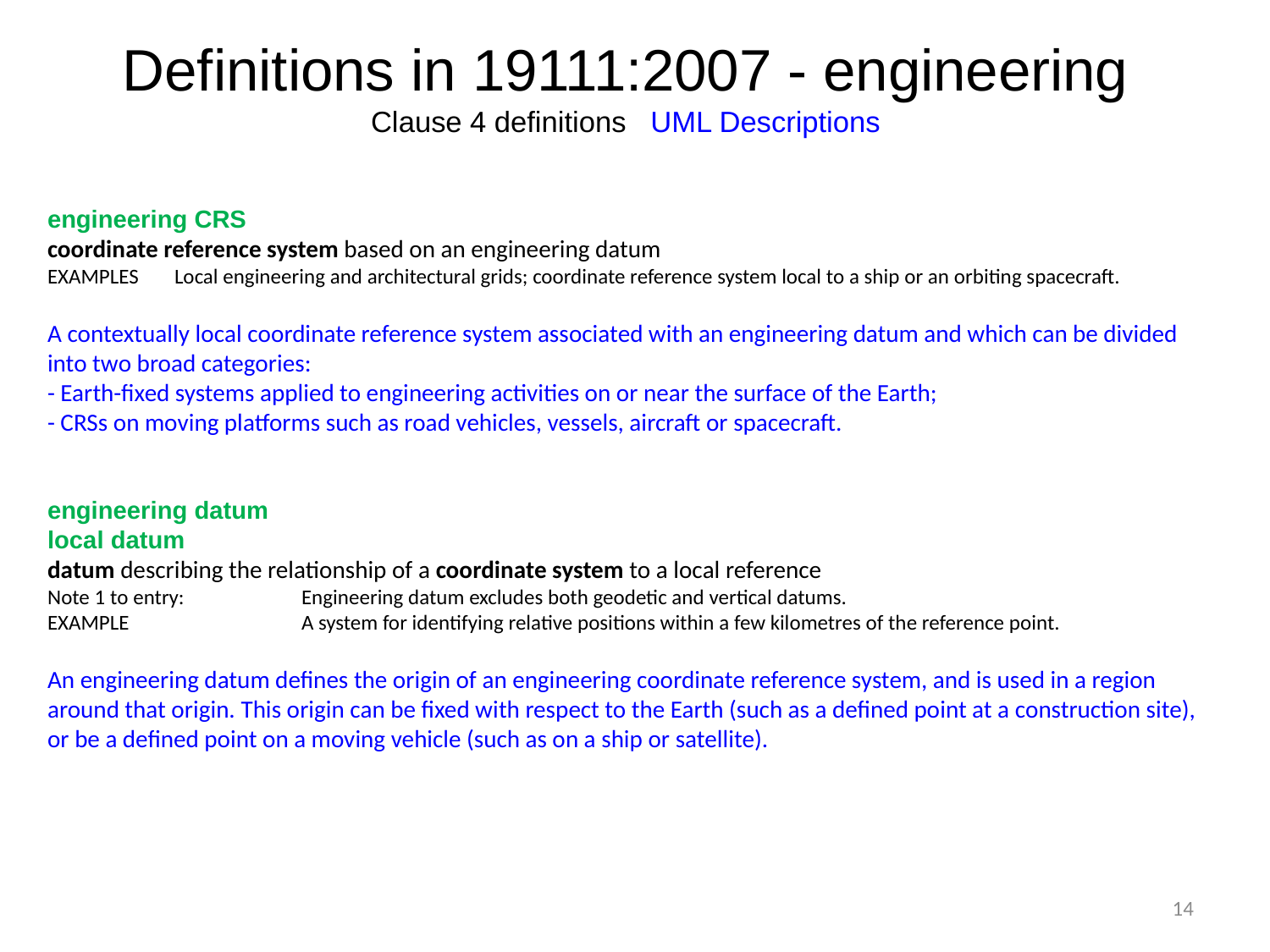

# Definitions in 19111:2007 - engineering Clause 4 definitions   UML Descriptions
engineering CRS
coordinate reference system based on an engineering datum
EXAMPLES	Local engineering and architectural grids; coordinate reference system local to a ship or an orbiting spacecraft.

A contextually local coordinate reference system associated with an engineering datum and which can be divided into two broad categories:
- Earth-fixed systems applied to engineering activities on or near the surface of the Earth;
- CRSs on moving platforms such as road vehicles, vessels, aircraft or spacecraft.

engineering datum
local datum
datum describing the relationship of a coordinate system to a local reference
Note 1 to entry: 	Engineering datum excludes both geodetic and vertical datums.
EXAMPLE		A system for identifying relative positions within a few kilometres of the reference point.

An engineering datum defines the origin of an engineering coordinate reference system, and is used in a region around that origin. This origin can be fixed with respect to the Earth (such as a defined point at a construction site), or be a defined point on a moving vehicle (such as on a ship or satellite).

14